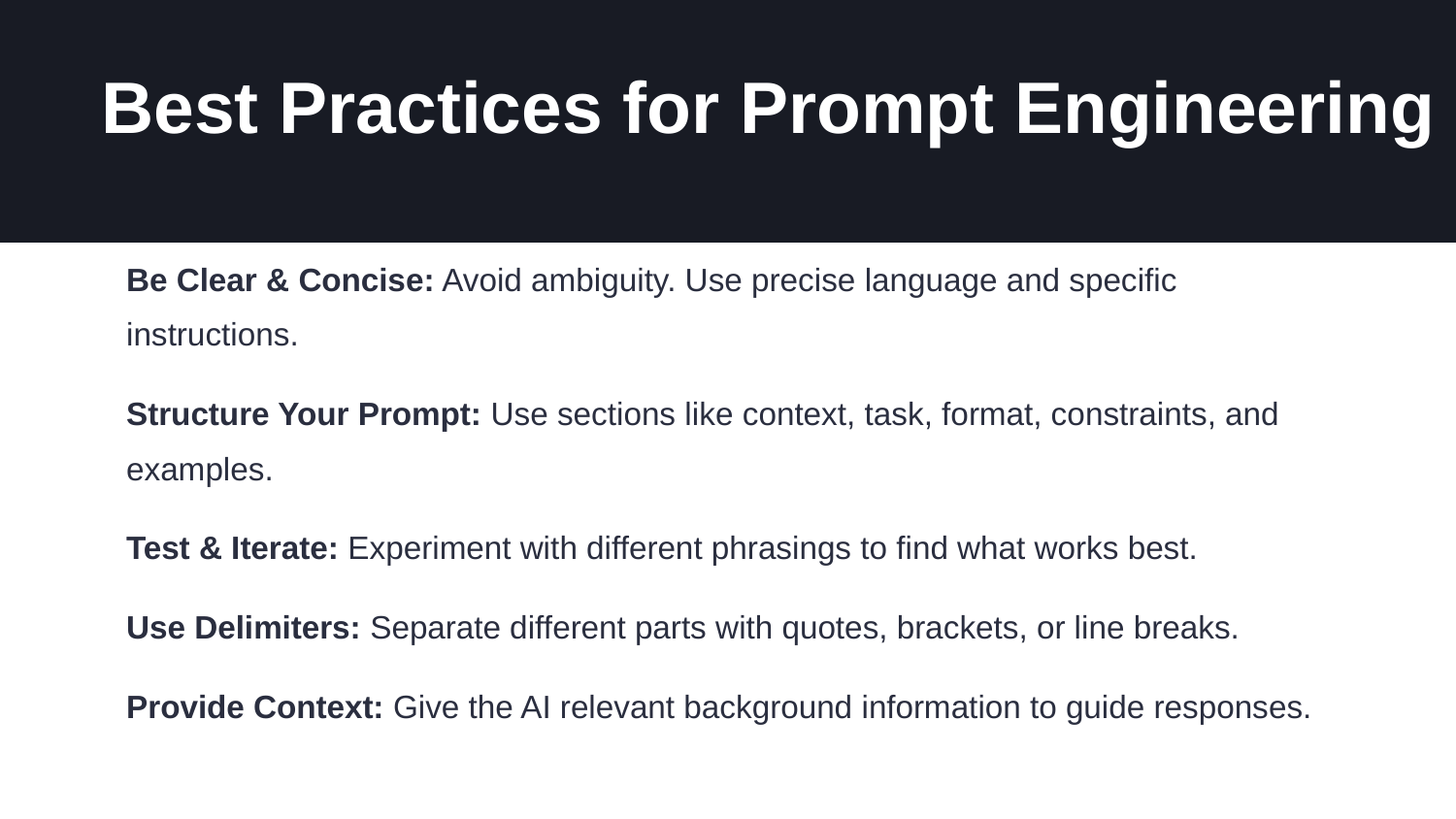

Best Practices for Prompt Engineering
Be Clear & Concise: Avoid ambiguity. Use precise language and specific instructions.
Structure Your Prompt: Use sections like context, task, format, constraints, and examples.
Test & Iterate: Experiment with different phrasings to find what works best.
Use Delimiters: Separate different parts with quotes, brackets, or line breaks.
Provide Context: Give the AI relevant background information to guide responses.